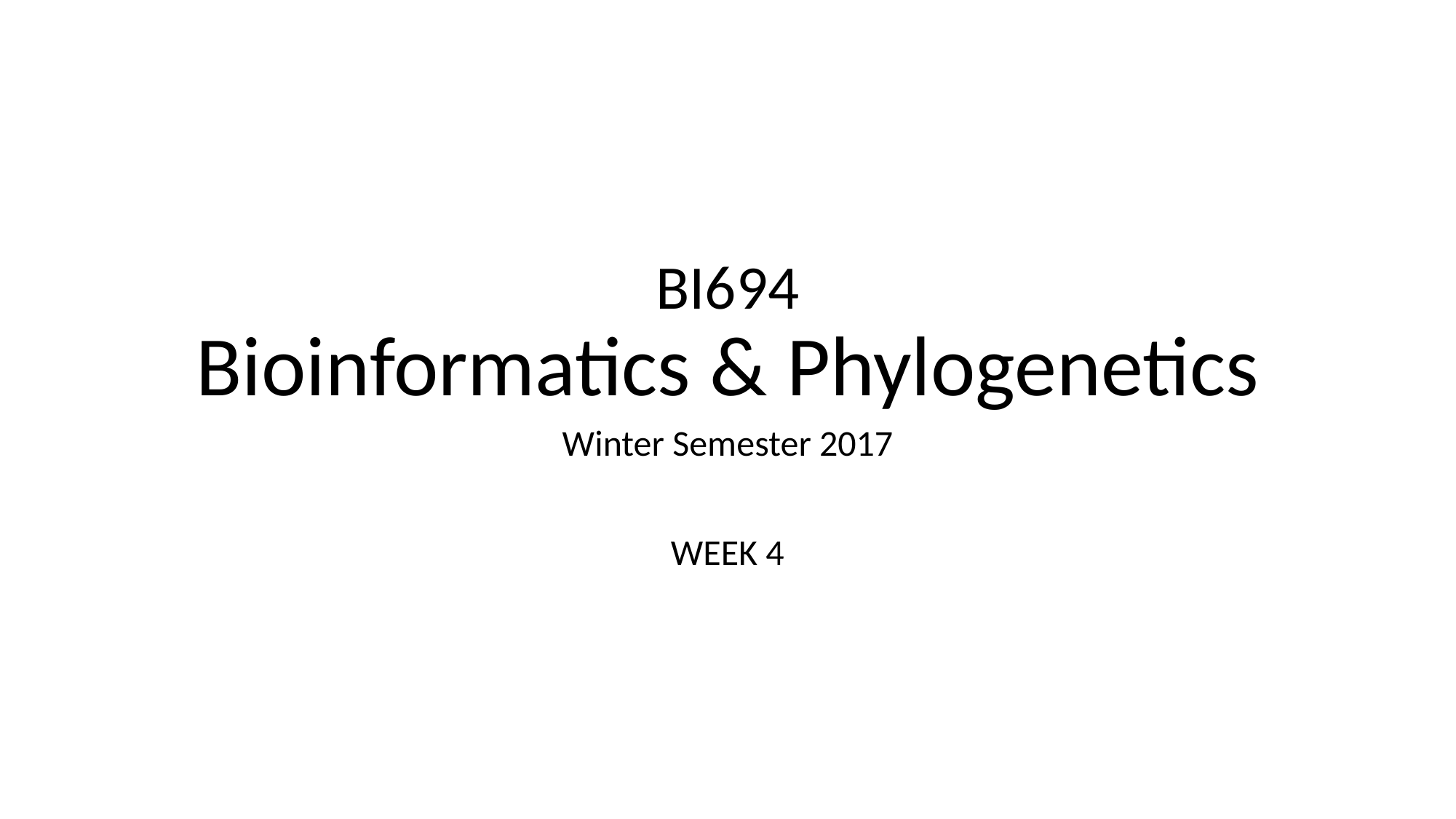

# BI694 Bioinformatics & Phylogenetics
Winter Semester 2017

WEEK 4